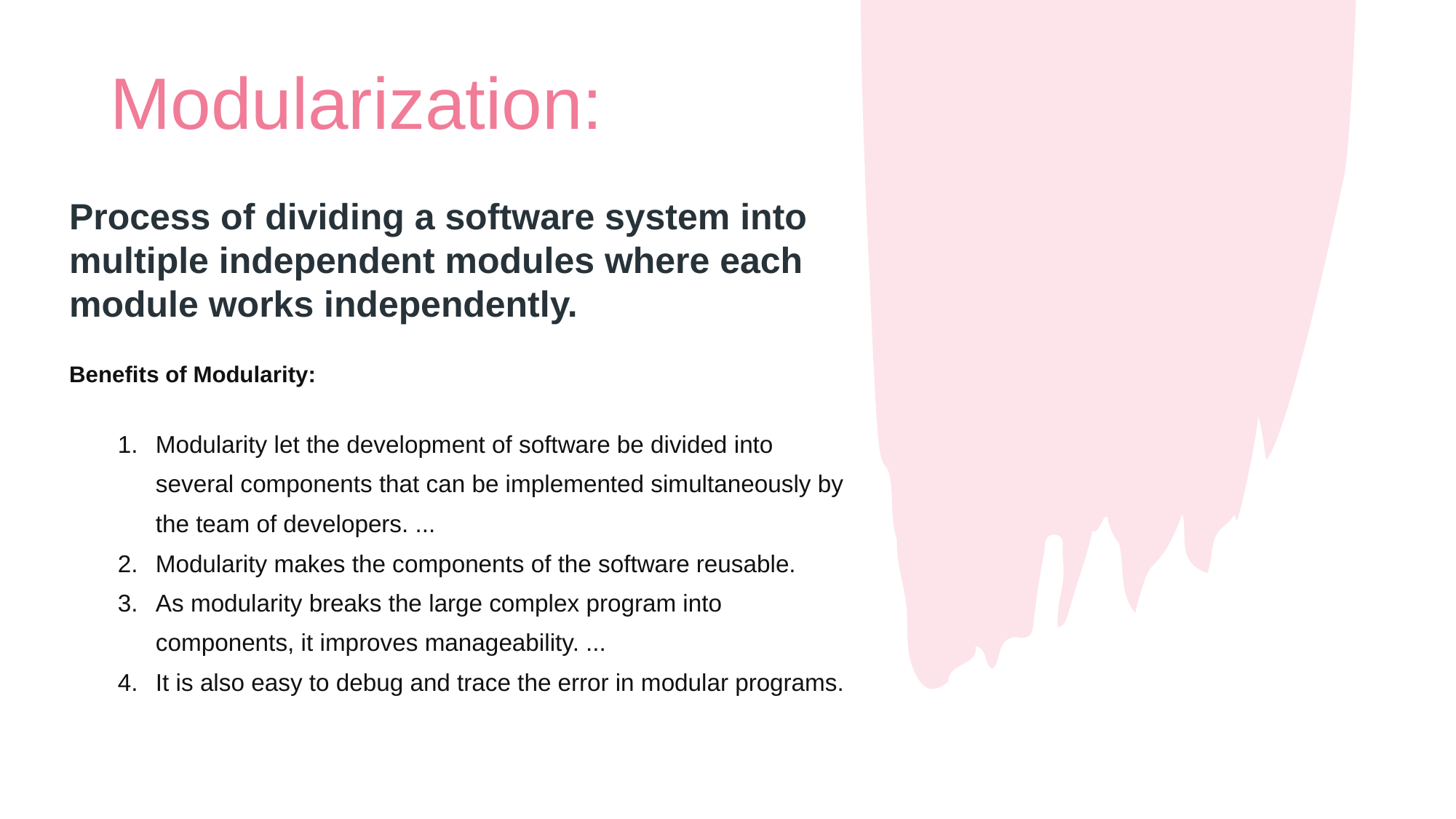

# Modularization:
Process of dividing a software system into multiple independent modules where each module works independently.

Benefits of Modularity:

Modularity let the development of software be divided into several components that can be implemented simultaneously by the team of developers. ...
Modularity makes the components of the software reusable.
As modularity breaks the large complex program into components, it improves manageability. ...
It is also easy to debug and trace the error in modular programs.